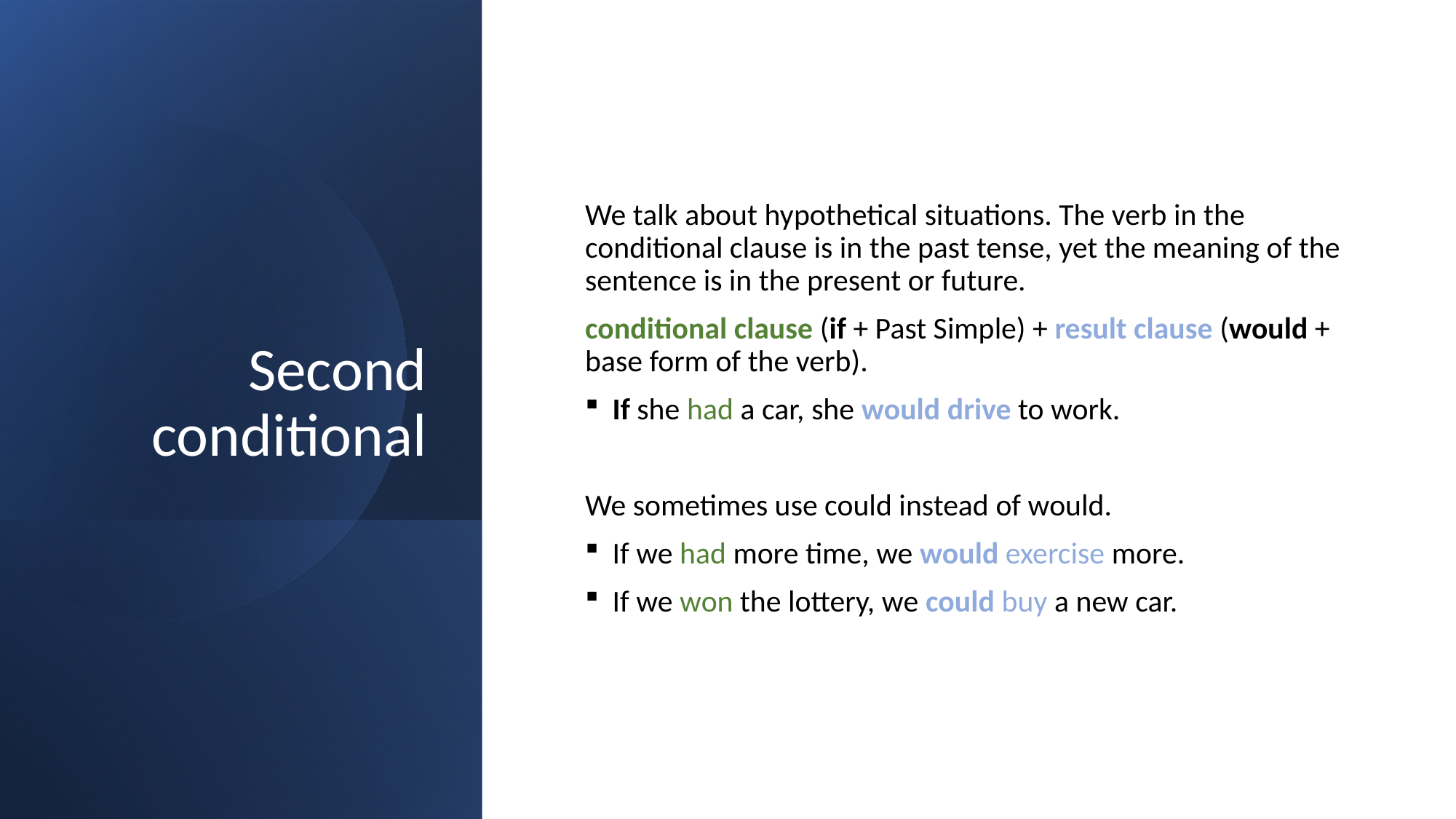

# Second conditional
We talk about hypothetical situations. The verb in the conditional clause is in the past tense, yet the meaning of the sentence is in the present or future.
conditional clause (if + Past Simple) + result clause (would + base form of the verb).
If she had a car, she would drive to work.

We sometimes use could instead of would.
If we had more time, we would exercise more.
If we won the lottery, we could buy a new car.